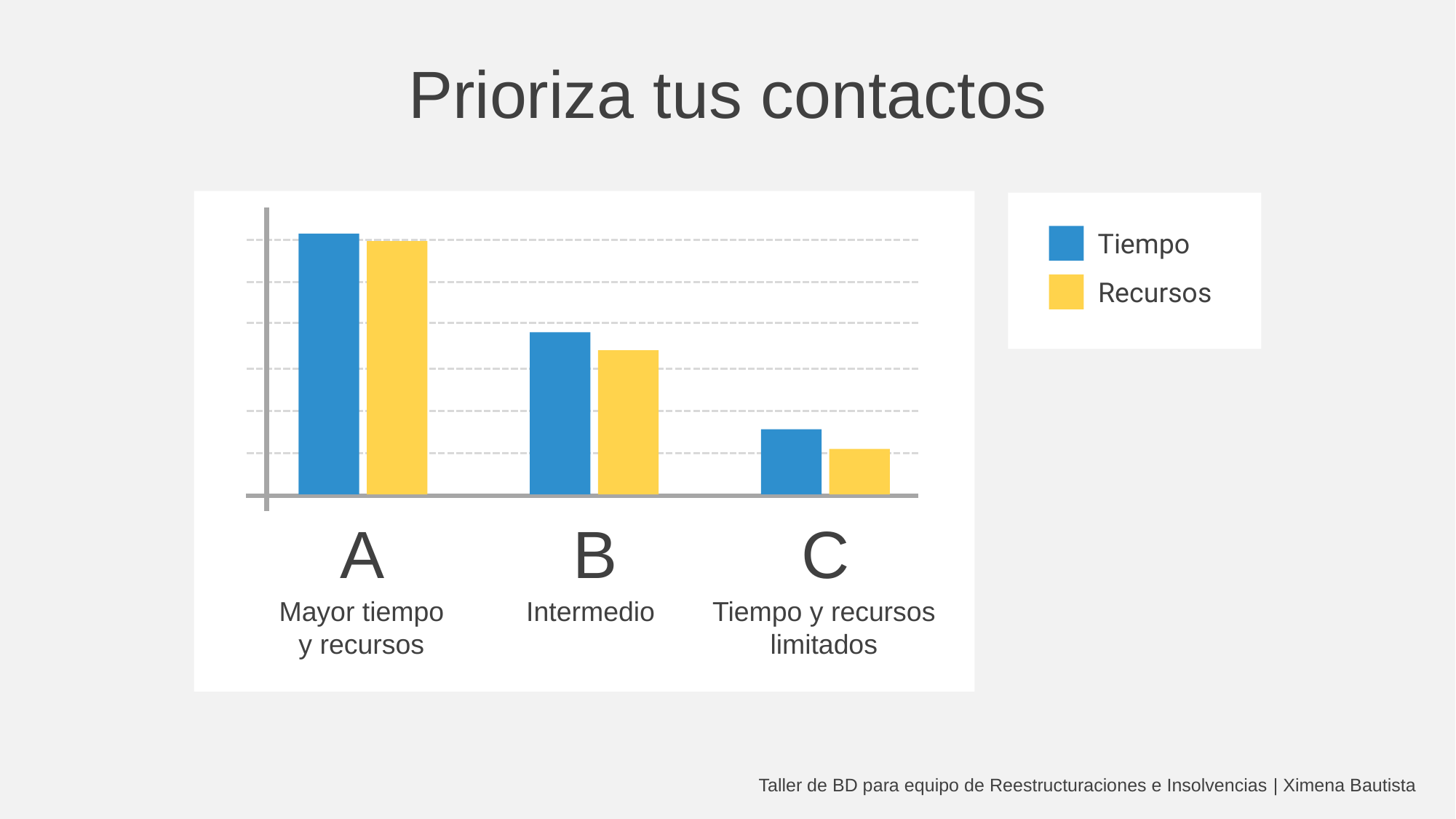

# Prioriza tus contactos

Tiempo

A
Mayor tiempo y recursos
Recursos

B
Intermedio

C
Tiempo y recursos limitados
Taller de BD para equipo de Reestructuraciones e Insolvencias | Ximena Bautista